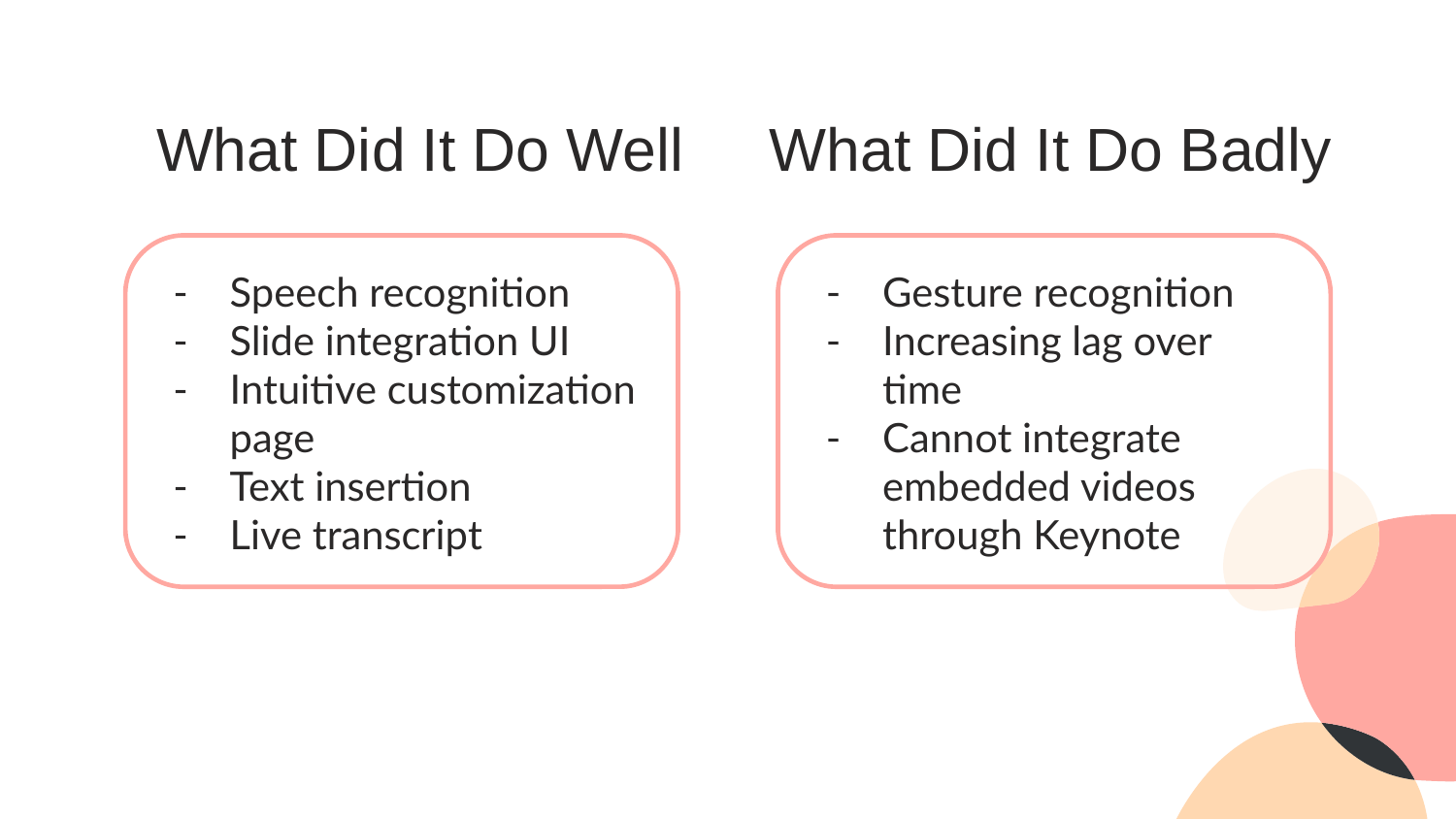

# What Did It Do Well
What Did It Do Badly
Speech recognition
Slide integration UI
Intuitive customization page
Text insertion
Live transcript

Gesture recognition
Increasing lag over time
Cannot integrate embedded videos through Keynote